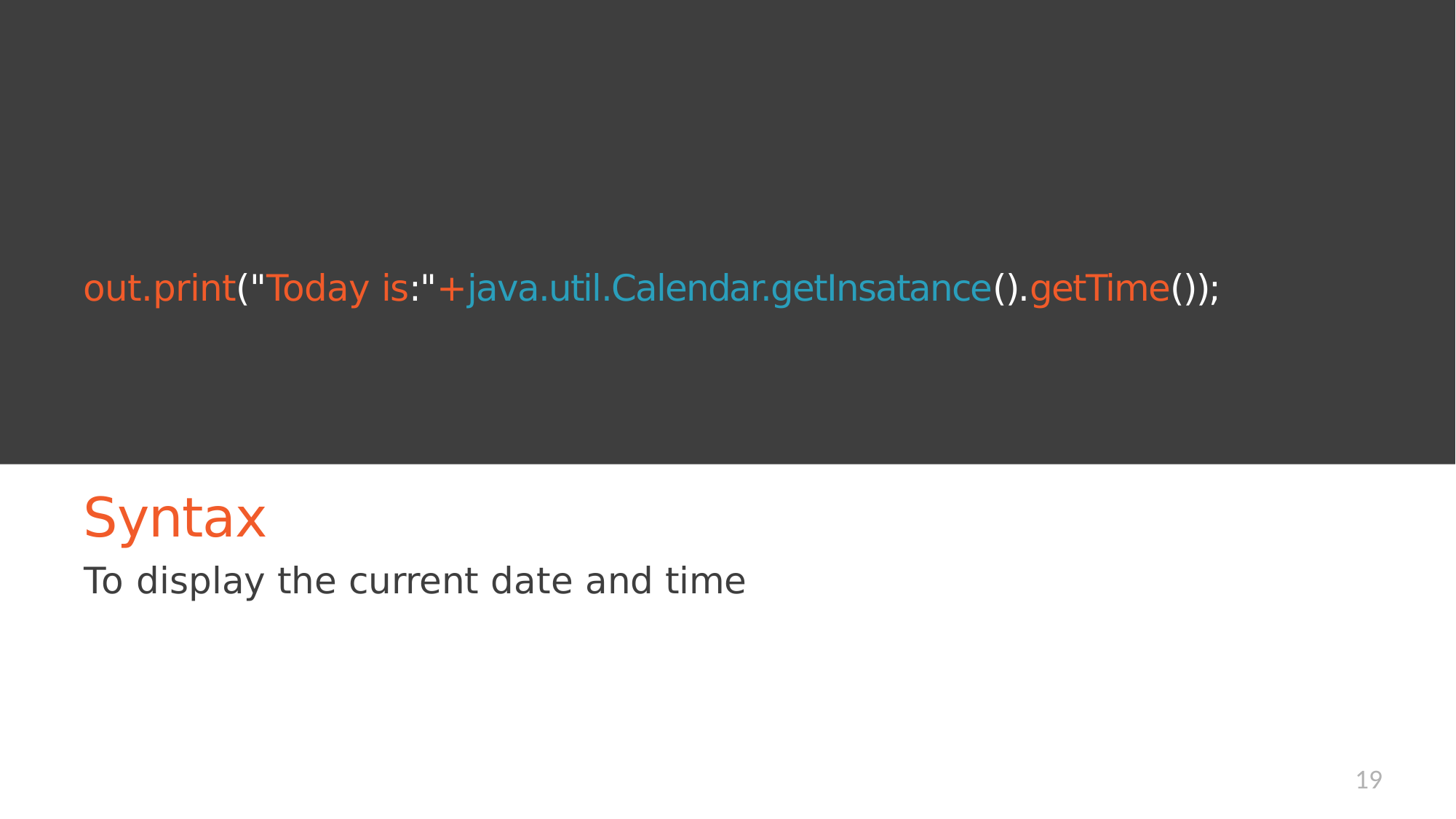

# out.print("Today is:"+java.util.Calendar.getInsatance().getTime());
Syntax
To display the current date and time
19